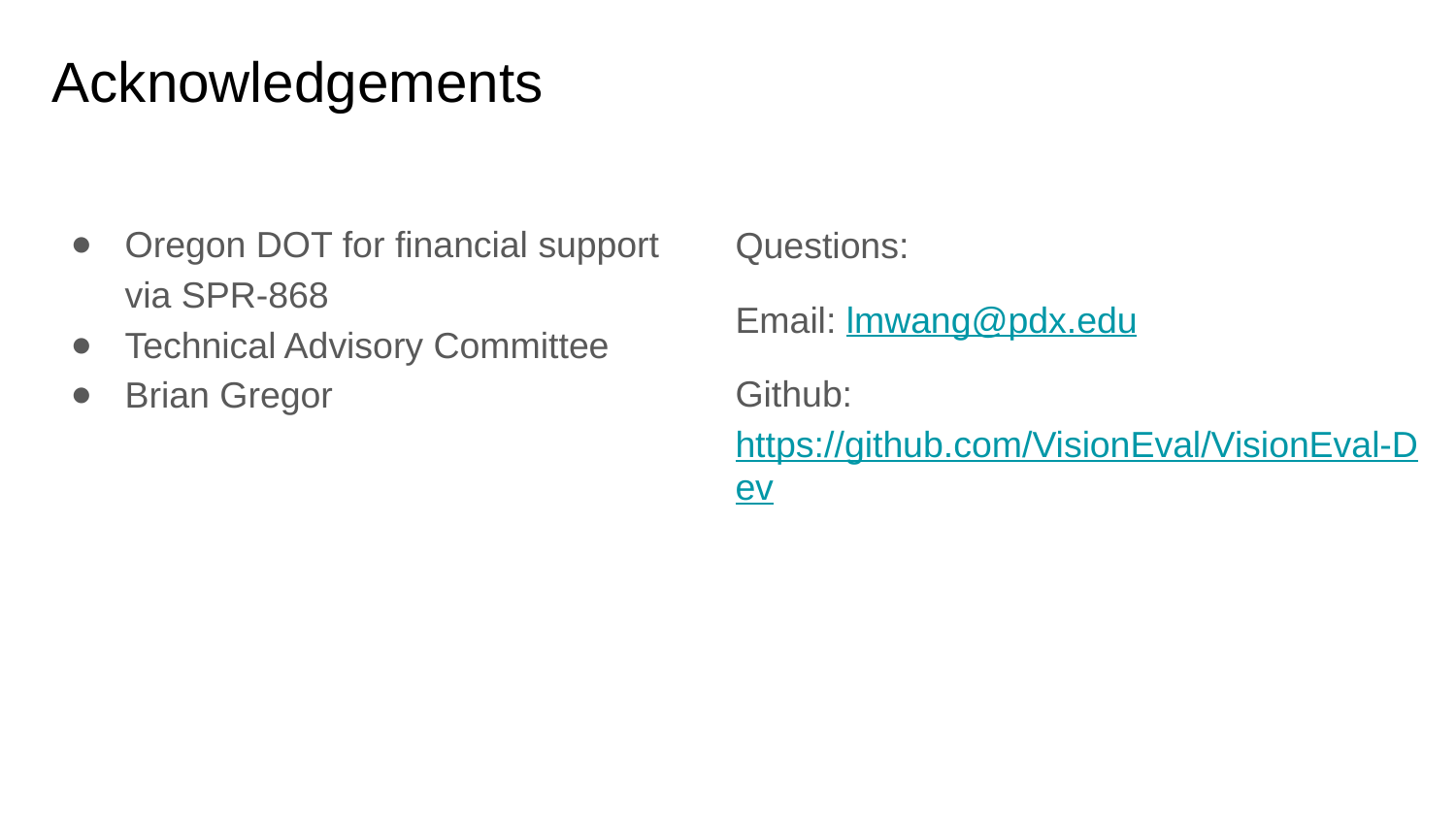

# Acknowledgements
Oregon DOT for financial support via SPR-868
Technical Advisory Committee
Brian Gregor

Questions:
Email: lmwang@pdx.edu
Github: https://github.com/VisionEval/VisionEval-Dev